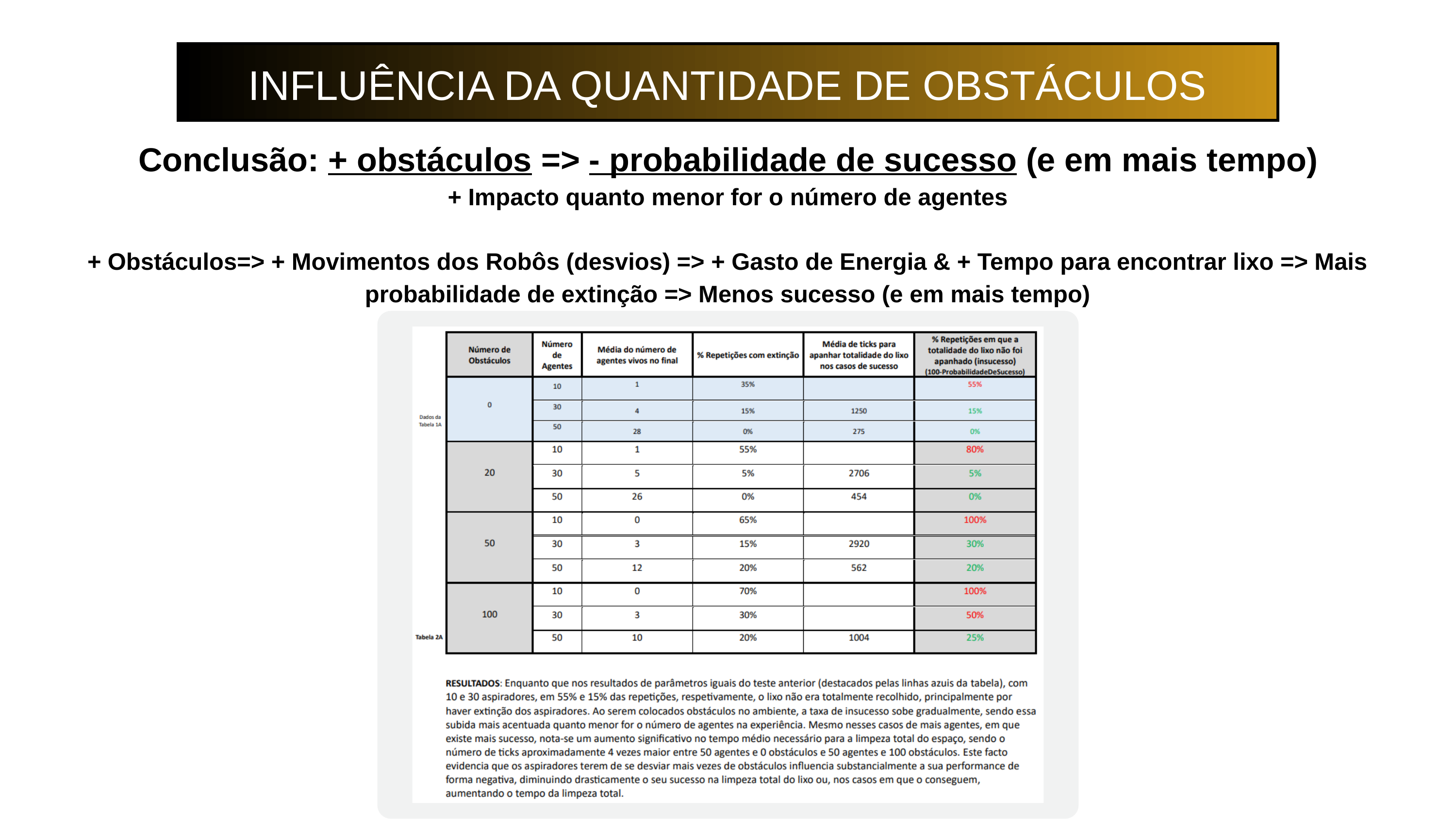

INFLUÊNCIA DA QUANTIDADE DE OBSTÁCULOS
Conclusão: + obstáculos => - probabilidade de sucesso (e em mais tempo)
+ Impacto quanto menor for o número de agentes

+ Obstáculos=> + Movimentos dos Robôs (desvios) => + Gasto de Energia & + Tempo para encontrar lixo => Mais probabilidade de extinção => Menos sucesso (e em mais tempo)